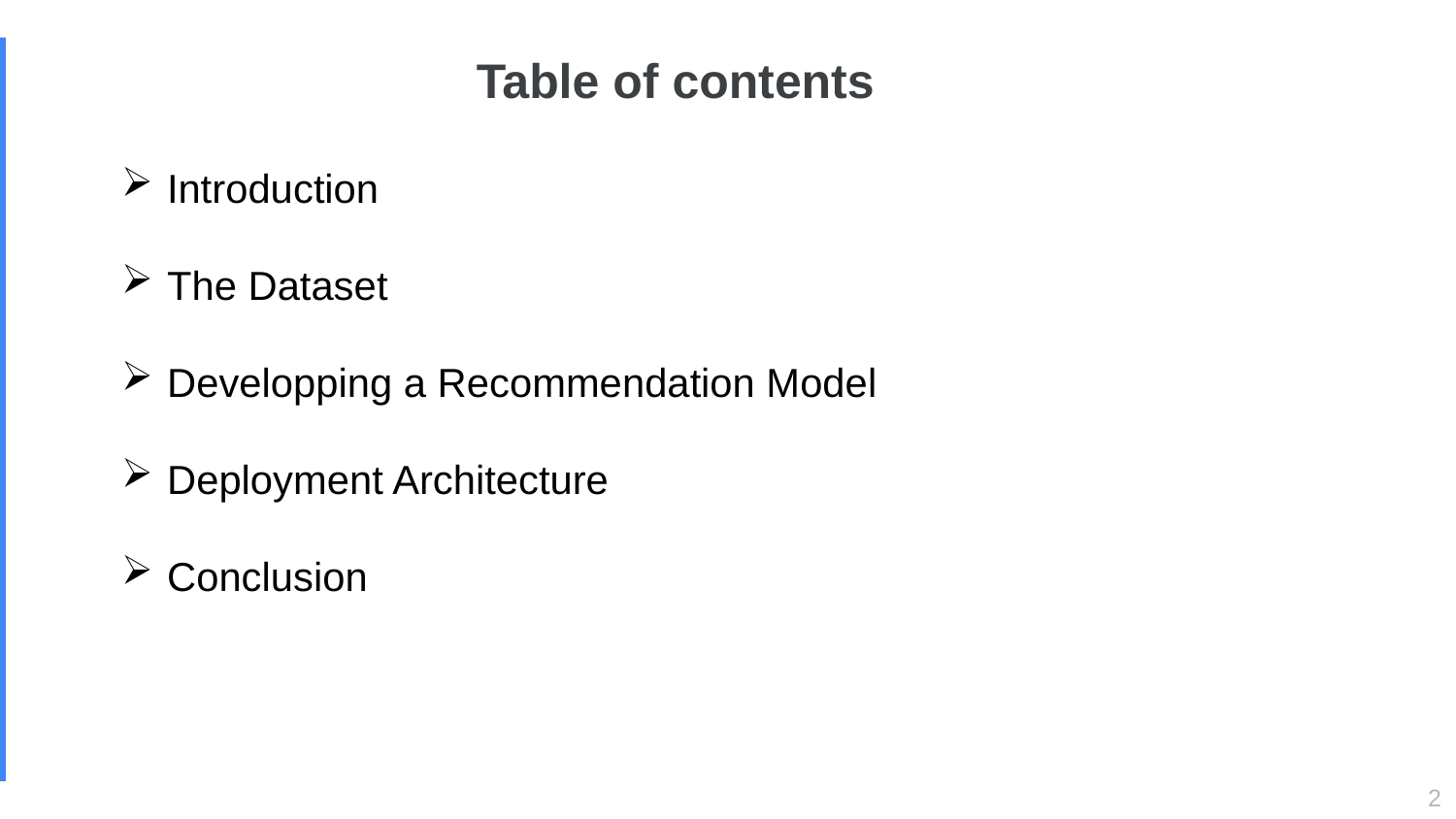

# Table of contents
Introduction

The Dataset

Developping a Recommendation Model

Deployment Architecture

Conclusion
2